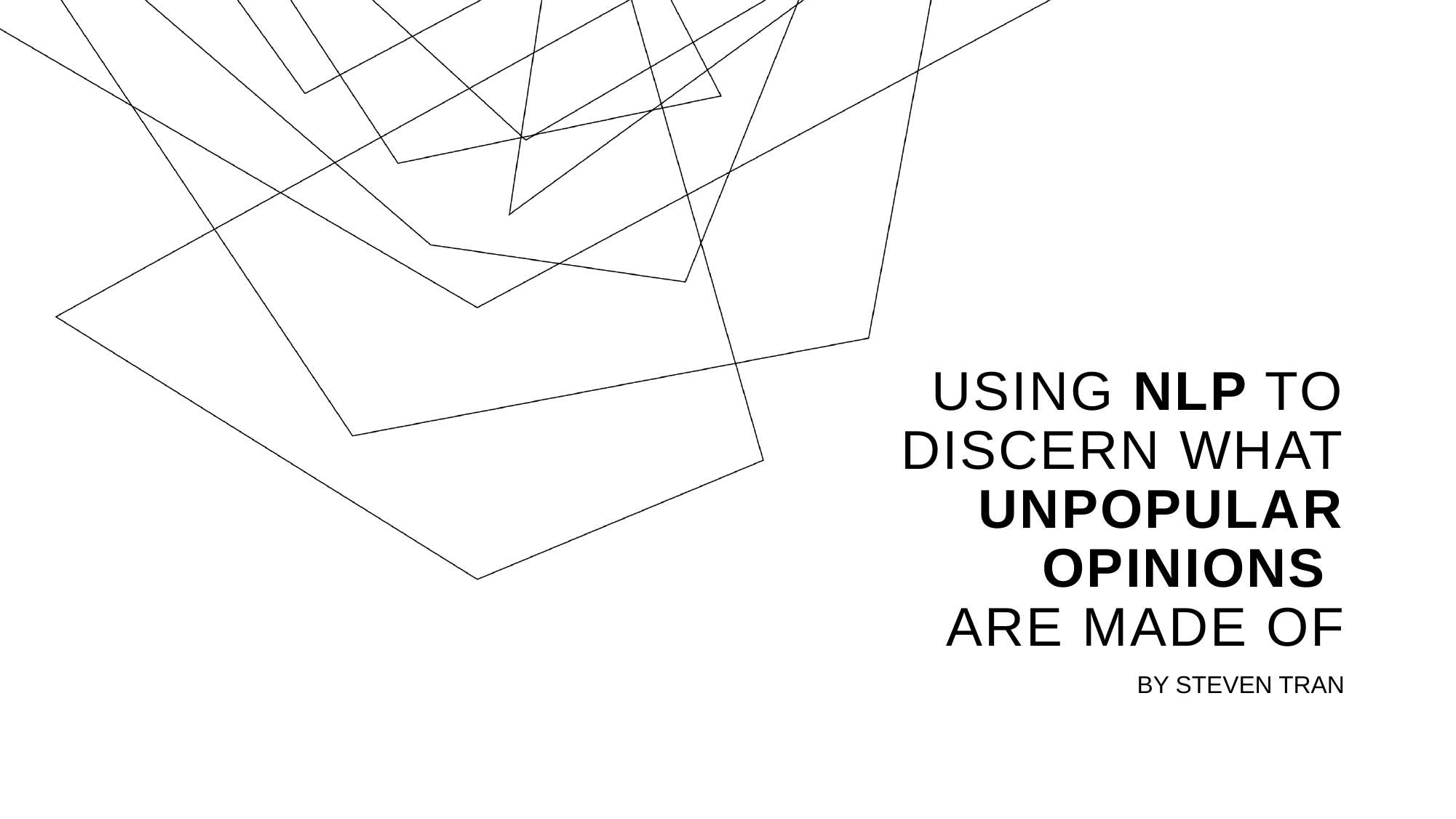

# USING NLP to DISCERN WHAT UNPOPULAR OPINIONS are made of
BY STEVEN TRAN